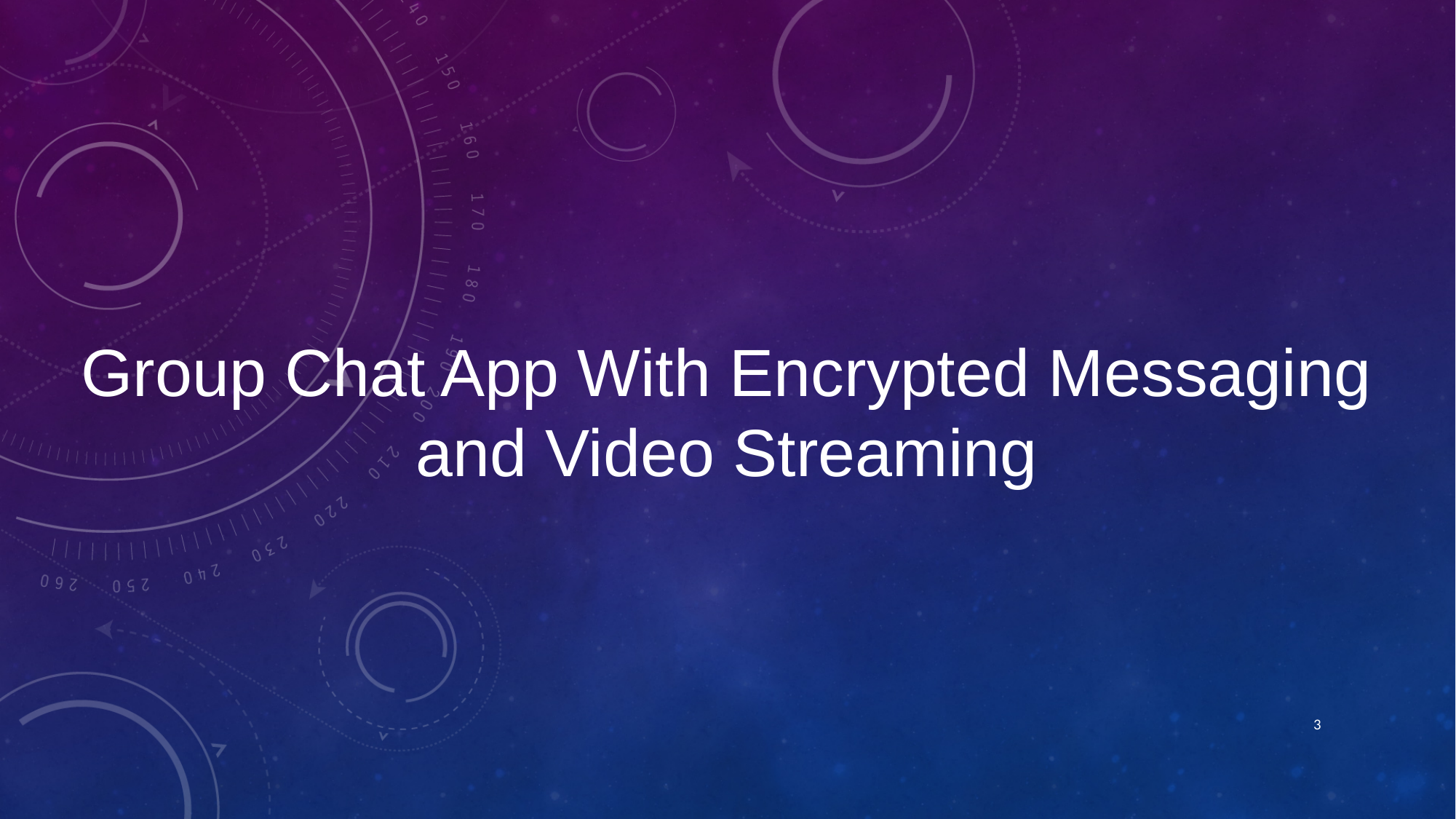

Group Chat App With Encrypted Messaging and Video Streaming
3